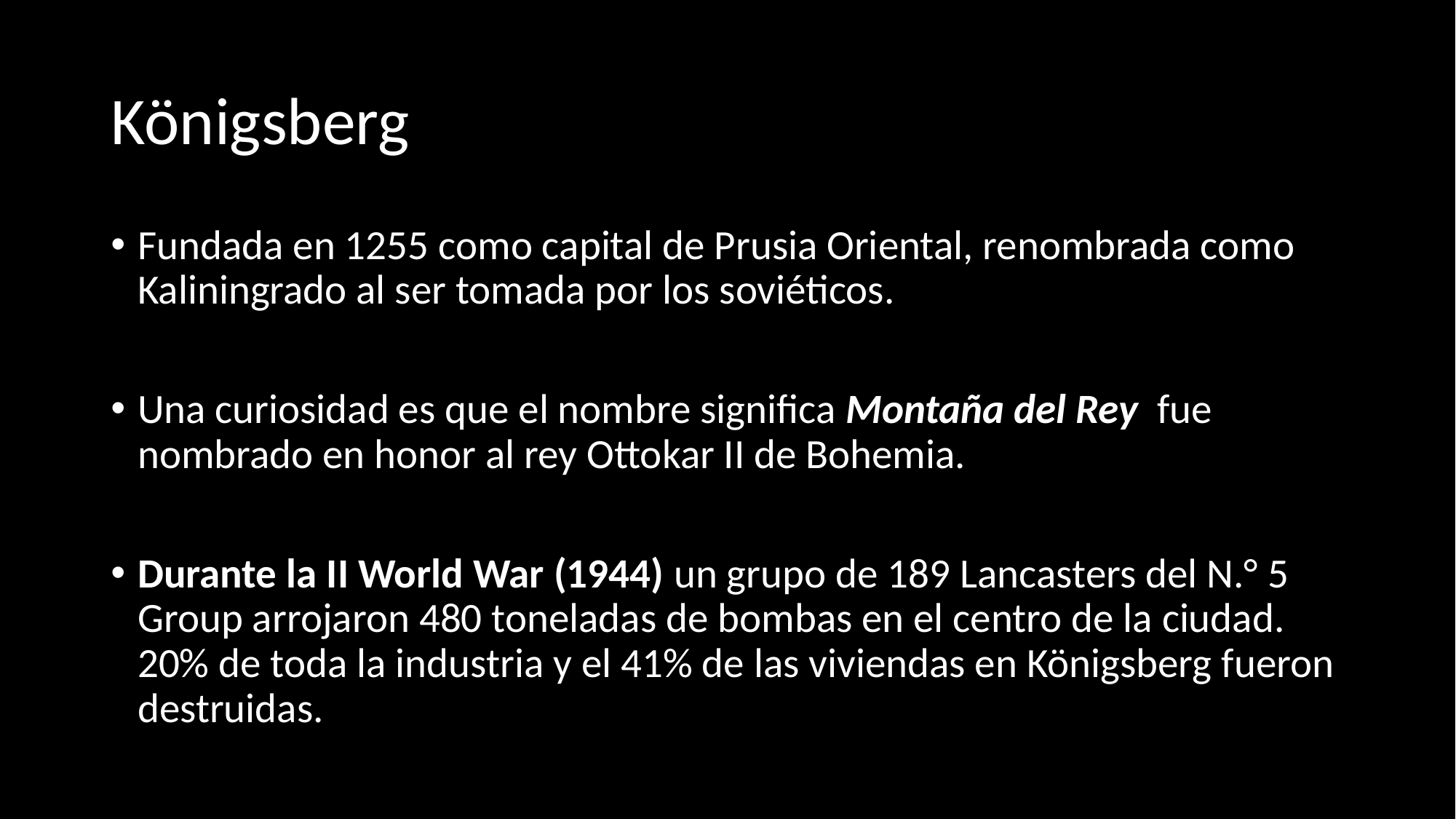

# Königsberg
Fundada en 1255 como capital de Prusia Oriental, renombrada como Kaliningrado al ser tomada por los soviéticos.

Una curiosidad es que el nombre significa Montaña del Rey  fue nombrado en honor al rey Ottokar II de Bohemia.

Durante la II World War (1944) un grupo de 189 Lancasters del N.° 5 Group arrojaron 480 toneladas de bombas en el centro de la ciudad. 20% de toda la industria y el 41% de las viviendas en Königsberg fueron destruidas.